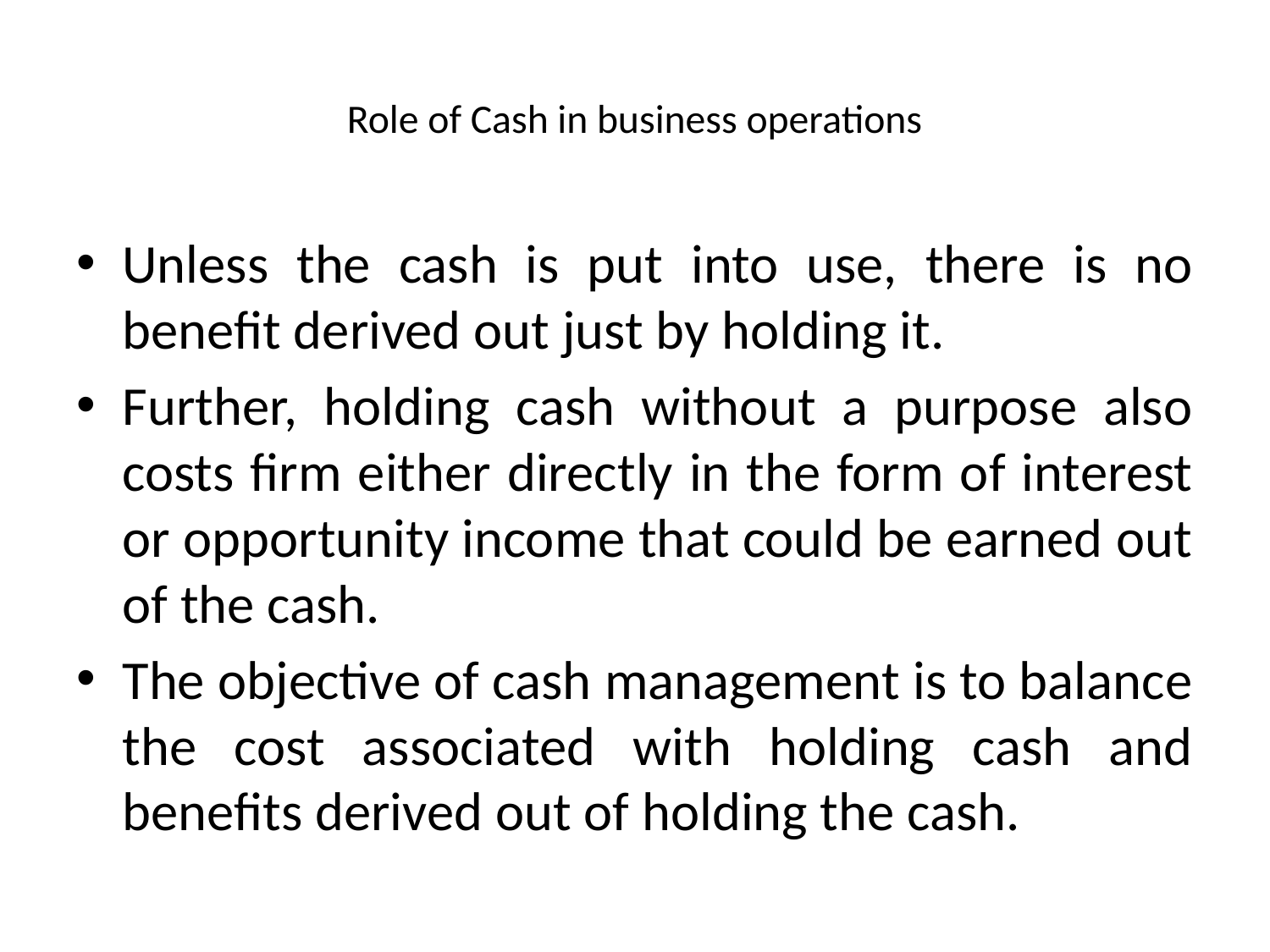

# Role of Cash in business operations
Unless the cash is put into use, there is no benefit derived out just by holding it.
Further, holding cash without a purpose also costs firm either directly in the form of interest or opportunity income that could be earned out of the cash.
The objective of cash management is to balance the cost associated with holding cash and benefits derived out of holding the cash.